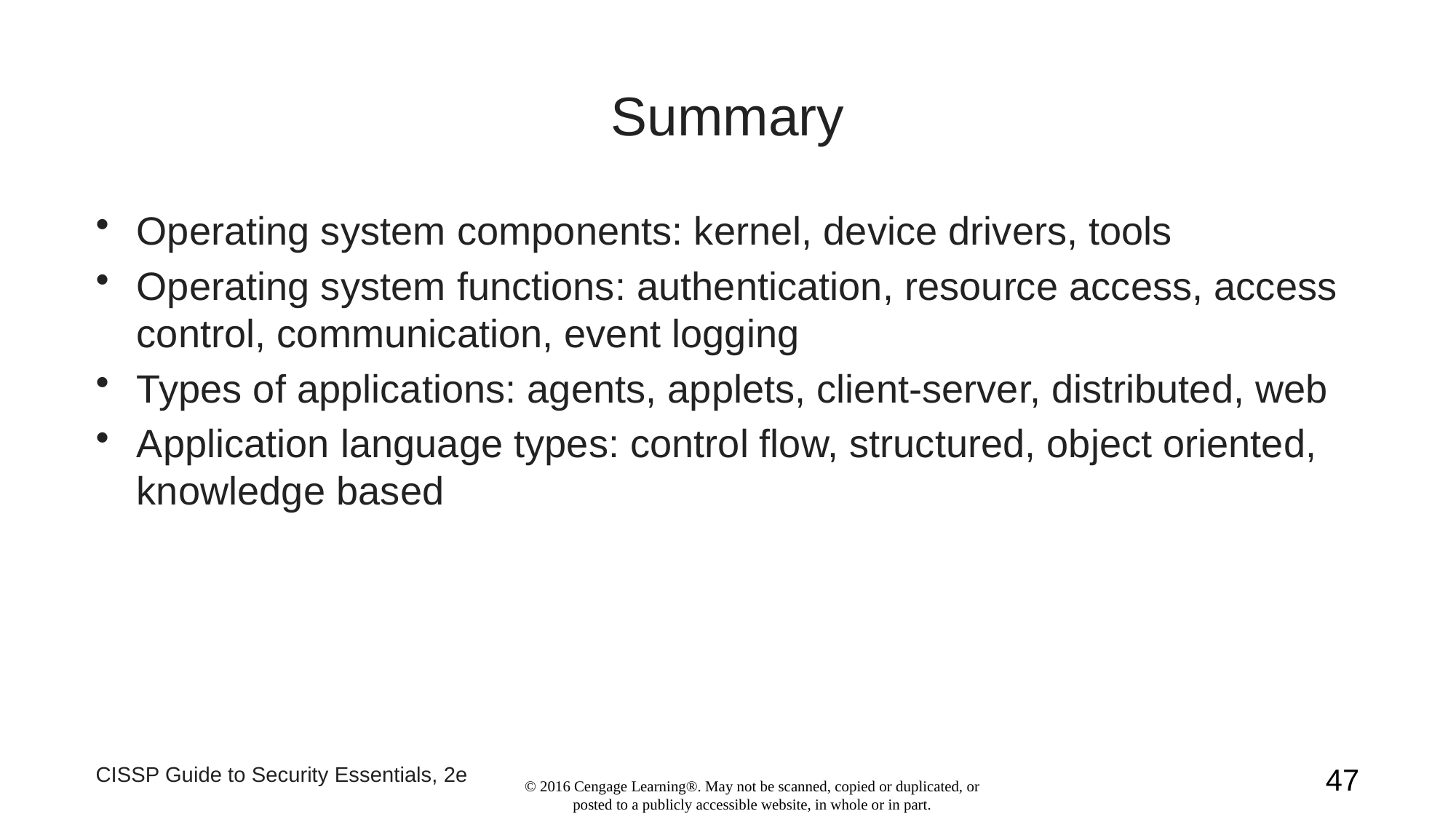

# Summary
Operating system components: kernel, device drivers, tools
Operating system functions: authentication, resource access, access control, communication, event logging
Types of applications: agents, applets, client-server, distributed, web
Application language types: control flow, structured, object oriented, knowledge based
CISSP Guide to Security Essentials, 2e
47
© 2016 Cengage Learning®. May not be scanned, copied or duplicated, or posted to a publicly accessible website, in whole or in part.